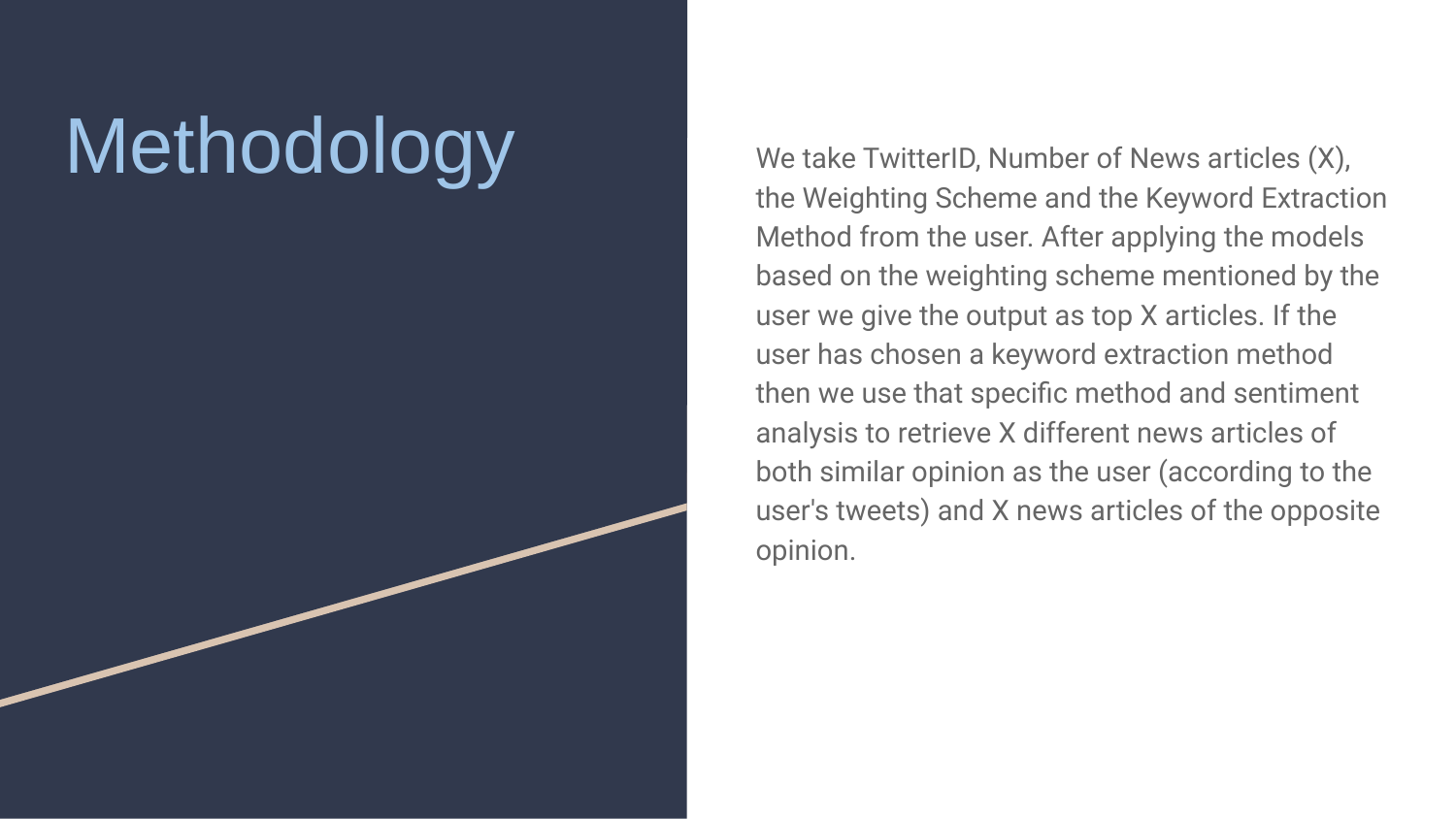

# Methodology
We take TwitterID, Number of News articles (X), the Weighting Scheme and the Keyword Extraction Method from the user. After applying the models based on the weighting scheme mentioned by the user we give the output as top X articles. If the user has chosen a keyword extraction method then we use that specific method and sentiment analysis to retrieve X different news articles of both similar opinion as the user (according to the user's tweets) and X news articles of the opposite opinion.